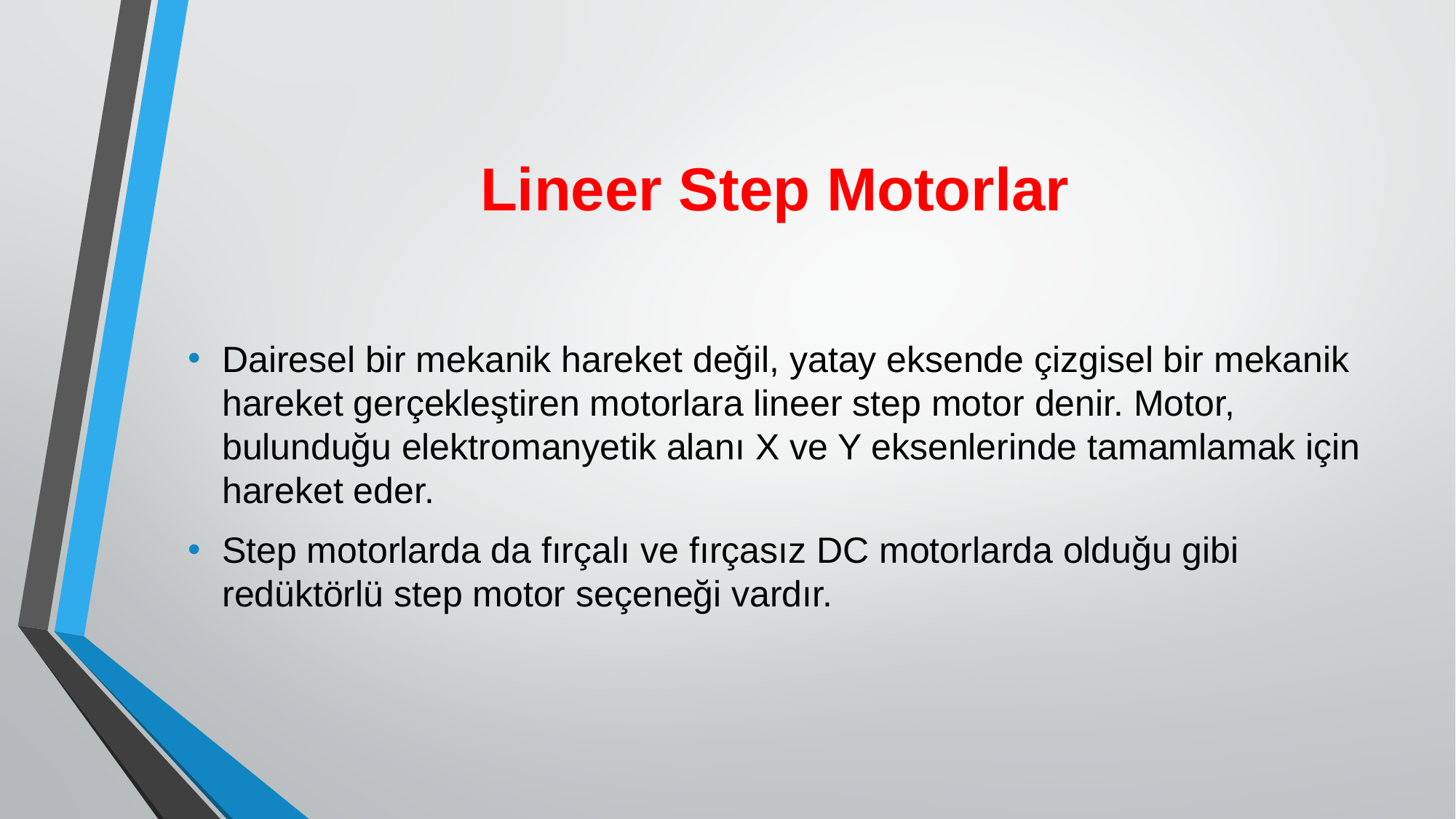

# Lineer Step Motorlar
Dairesel bir mekanik hareket değil, yatay eksende çizgisel bir mekanik hareket gerçekleştiren motorlara lineer step motor denir. Motor, bulunduğu elektromanyetik alanı X ve Y eksenlerinde tamamlamak için hareket eder.
Step motorlarda da fırçalı ve fırçasız DC motorlarda olduğu gibi redüktörlü step motor seçeneği vardır.